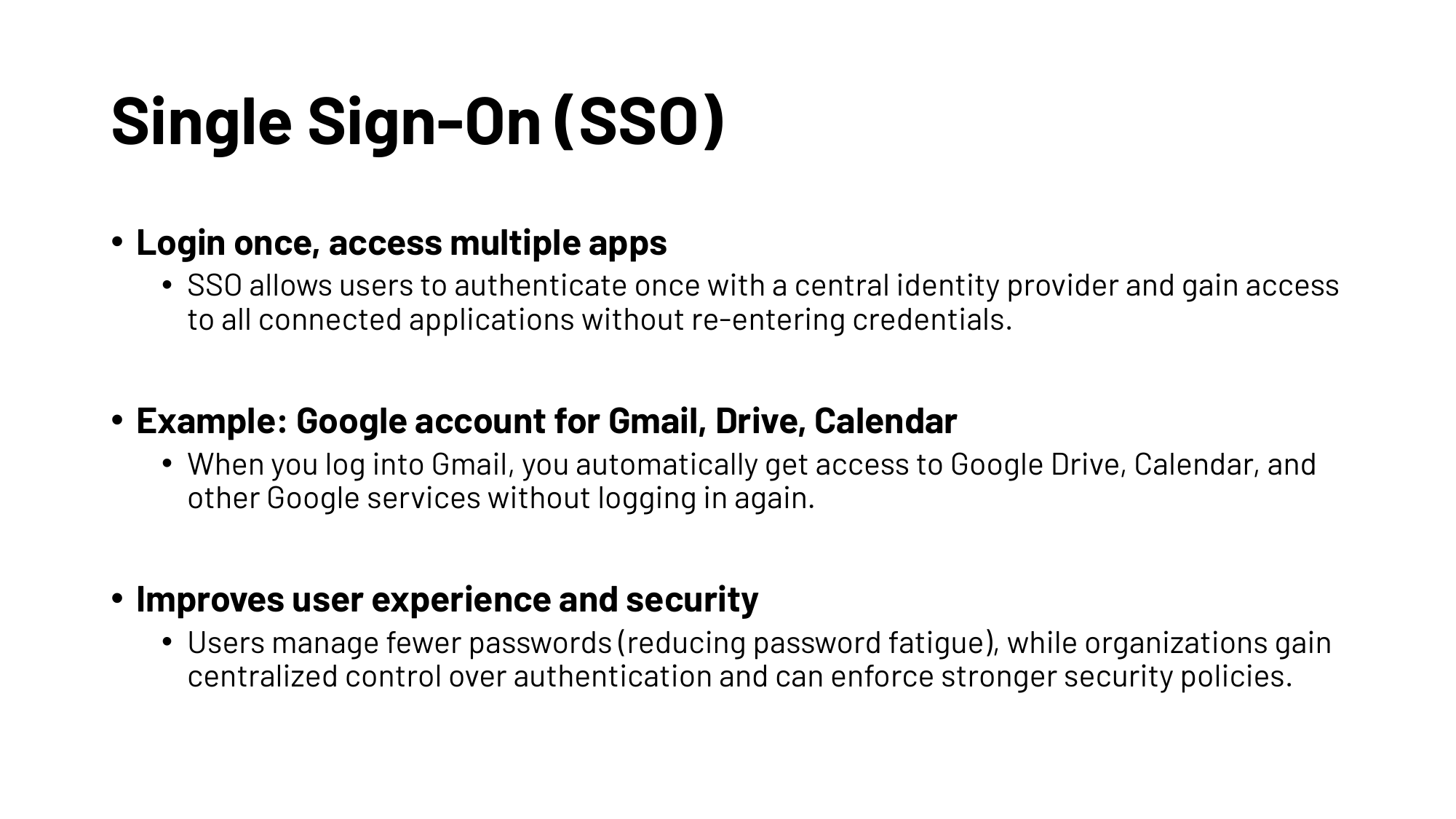

# Single Sign-On (SSO)
Login once, access multiple apps
SSO allows users to authenticate once with a central identity provider and gain access to all connected applications without re-entering credentials.

Example: Google account for Gmail, Drive, Calendar
When you log into Gmail, you automatically get access to Google Drive, Calendar, and other Google services without logging in again.

Improves user experience and security
Users manage fewer passwords (reducing password fatigue), while organizations gain centralized control over authentication and can enforce stronger security policies.